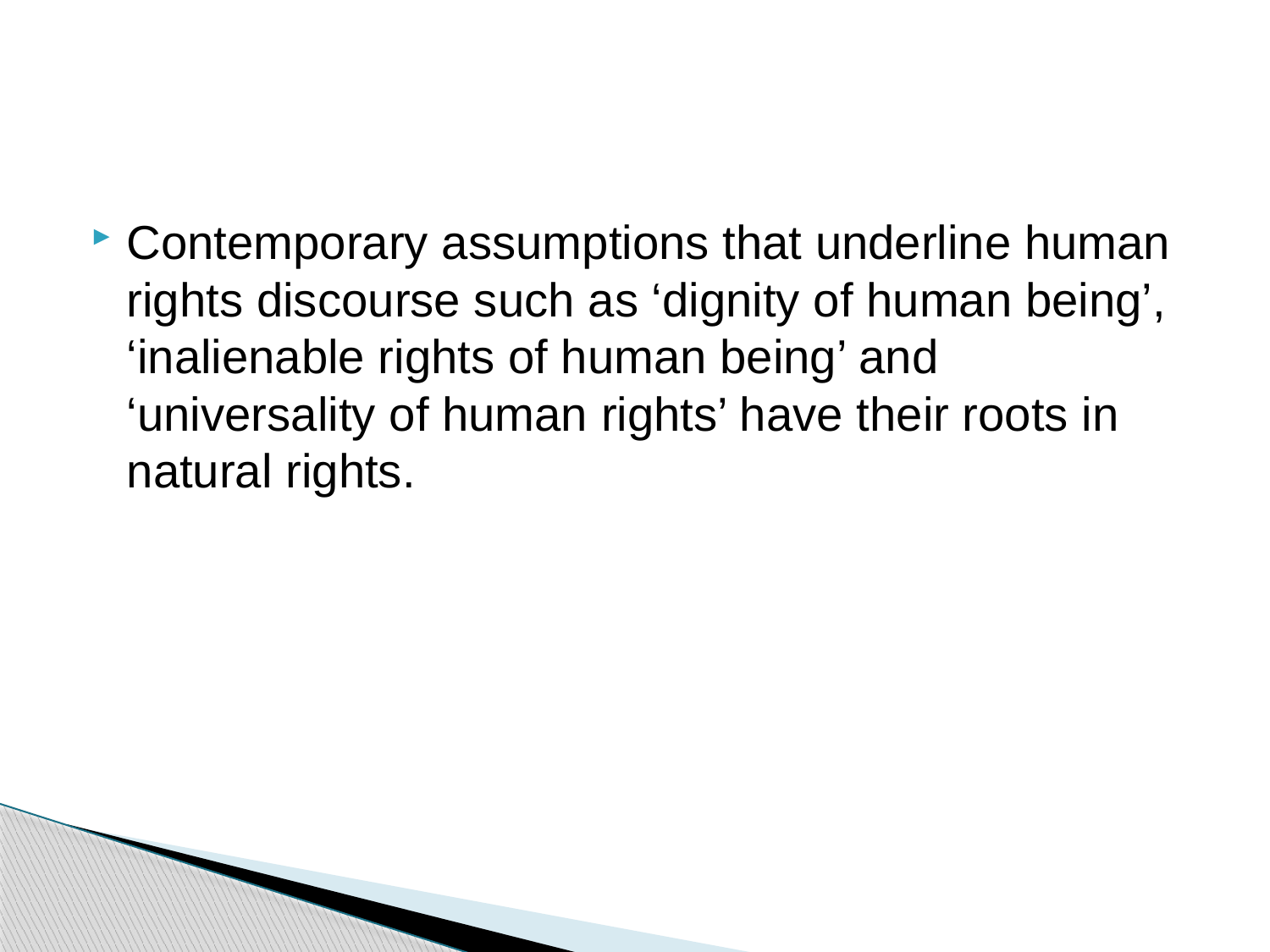

#
Contemporary assumptions that underline human rights discourse such as ‘dignity of human being’, ‘inalienable rights of human being’ and ‘universality of human rights’ have their roots in natural rights.